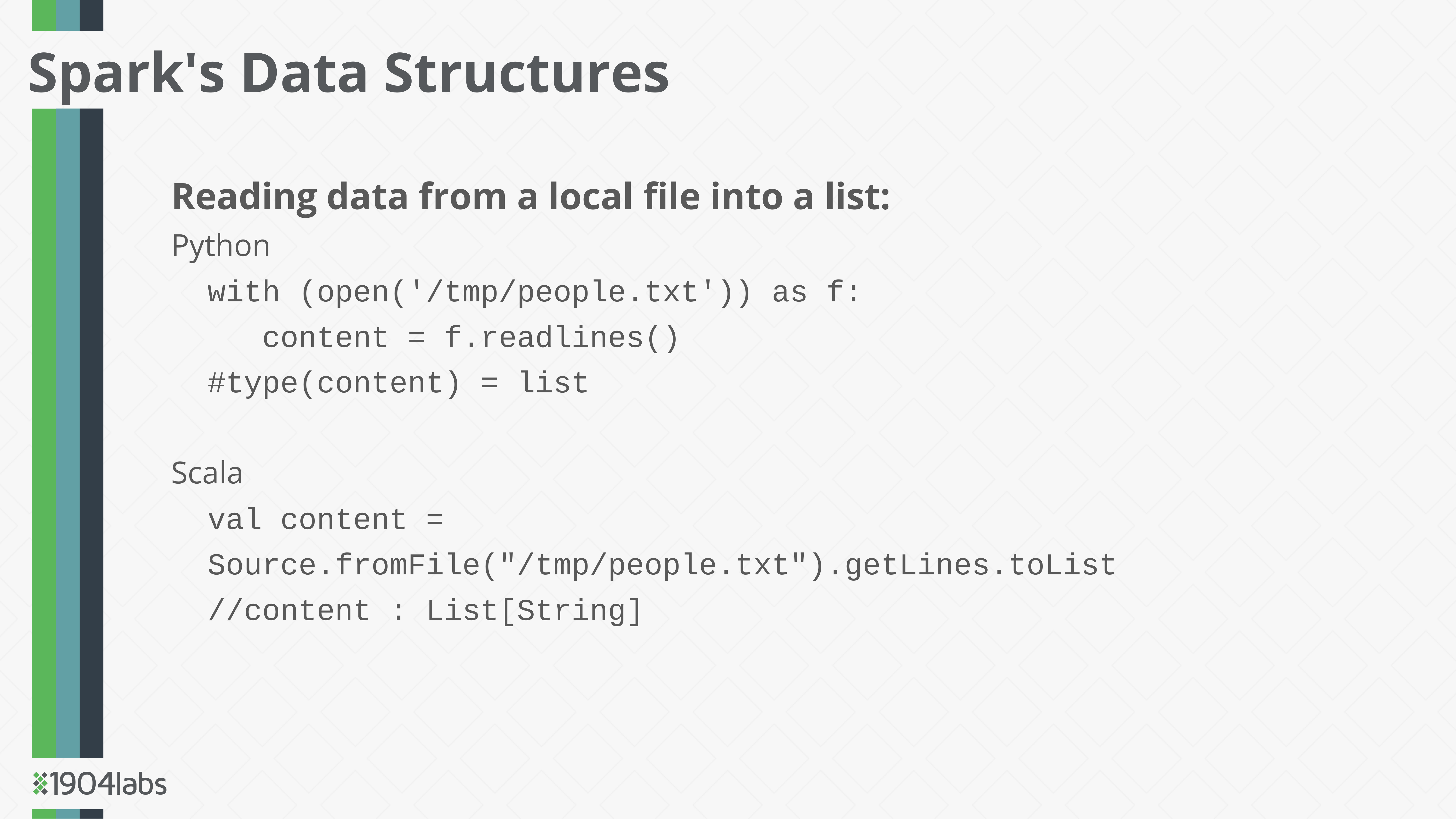

Spark's Data Structures
Reading data from a local file into a list:
Python
with (open('/tmp/people.txt')) as f:
   content = f.readlines()
#type(content) = list

Scala
val content =
Source.fromFile("/tmp/people.txt").getLines.toList
//content : List[String]